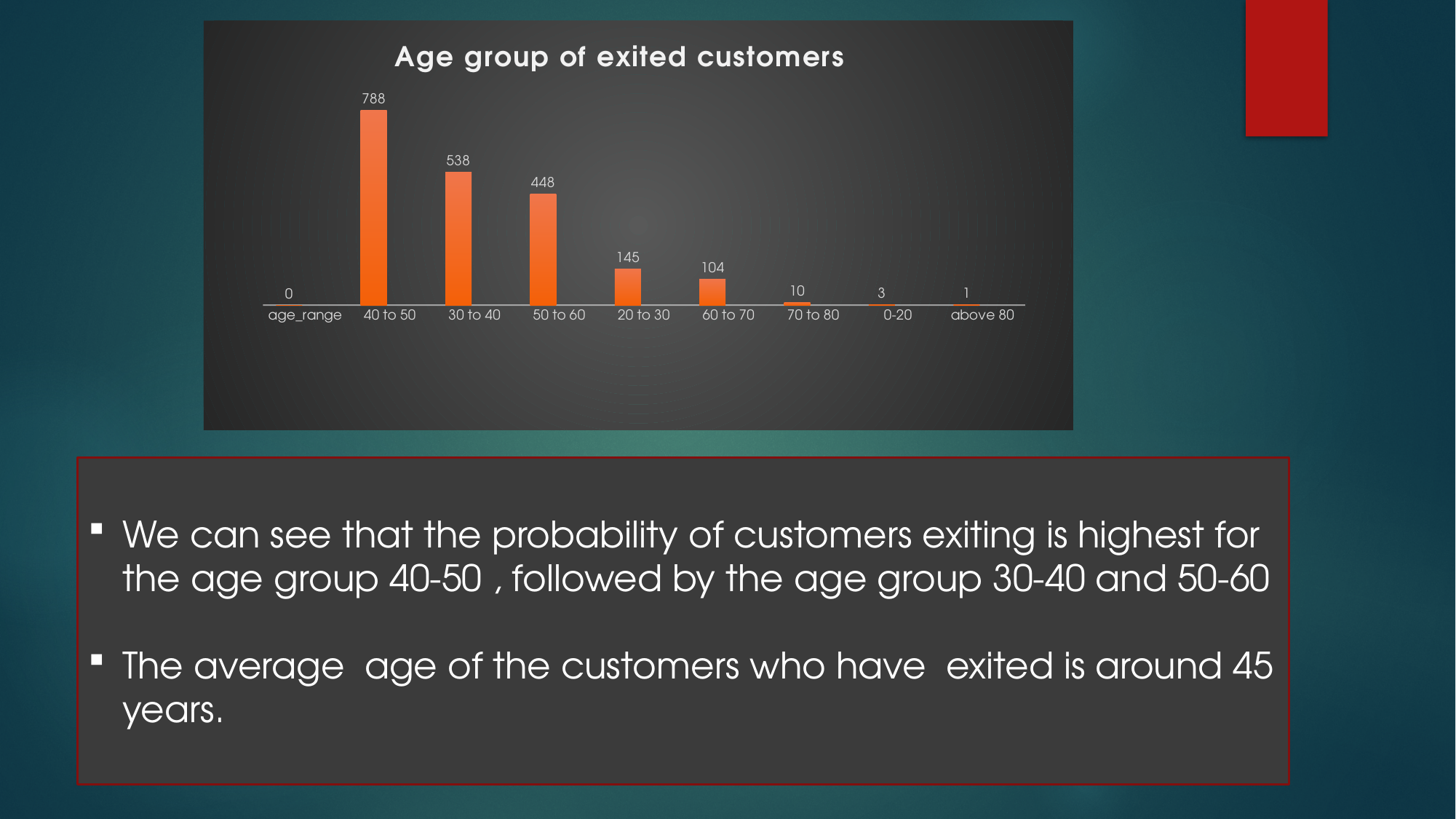

### Chart: Age group of exited customers

| Category |  |  |
|---|---|---|
| age_range | 0.0 | None |
| 40 to 50 | 788.0 | None |
| 30 to 40 | 538.0 | None |
| 50 to 60 | 448.0 | None |
| 20 to 30 | 145.0 | None |
| 60 to 70 | 104.0 | None |
| 70 to 80 | 10.0 | None |
| 0-20 | 3.0 | None |
| above 80 | 1.0 | None |
We can see that the probability of customers exiting is highest for the age group 40-50 , followed by the age group 30-40 and 50-60

The average  age of the customers who have  exited is around 45 years.